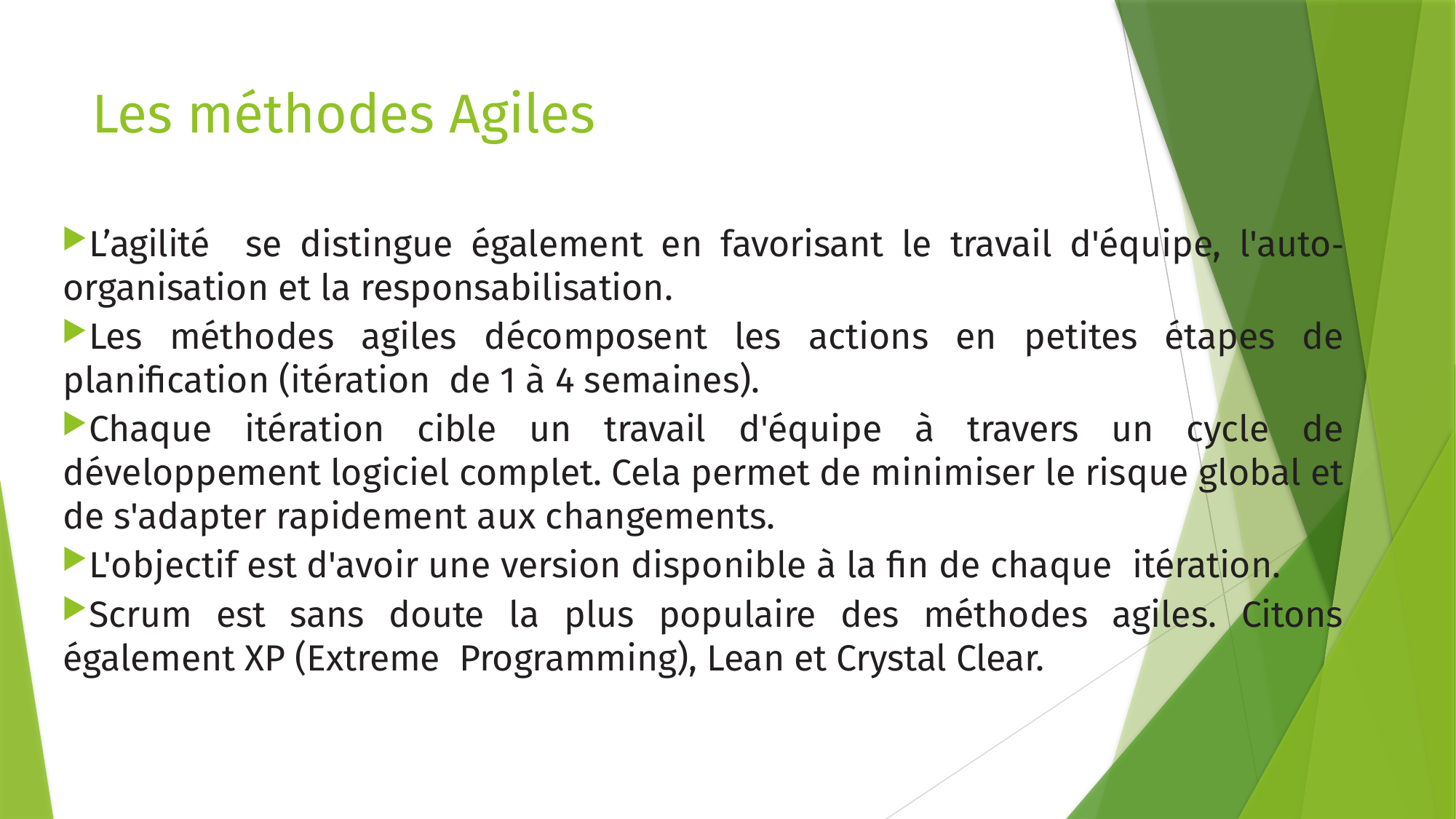

# Les méthodes Agiles
L’agilité  se distingue également en favorisant le travail d'équipe, l'auto‐organisation et la responsabilisation.
Les méthodes agiles décomposent les actions en petites étapes de planification (itération  de 1 à 4 semaines).
Chaque itération cible un travail d'équipe à travers un cycle de développement logiciel complet. Cela permet de minimiser le risque global et de s'adapter rapidement aux changements.
L'objectif est d'avoir une version disponible à la fin de chaque  itération.
Scrum est sans doute la plus populaire des méthodes agiles. Citons également XP (Extreme  Programming), Lean et Crystal Clear.